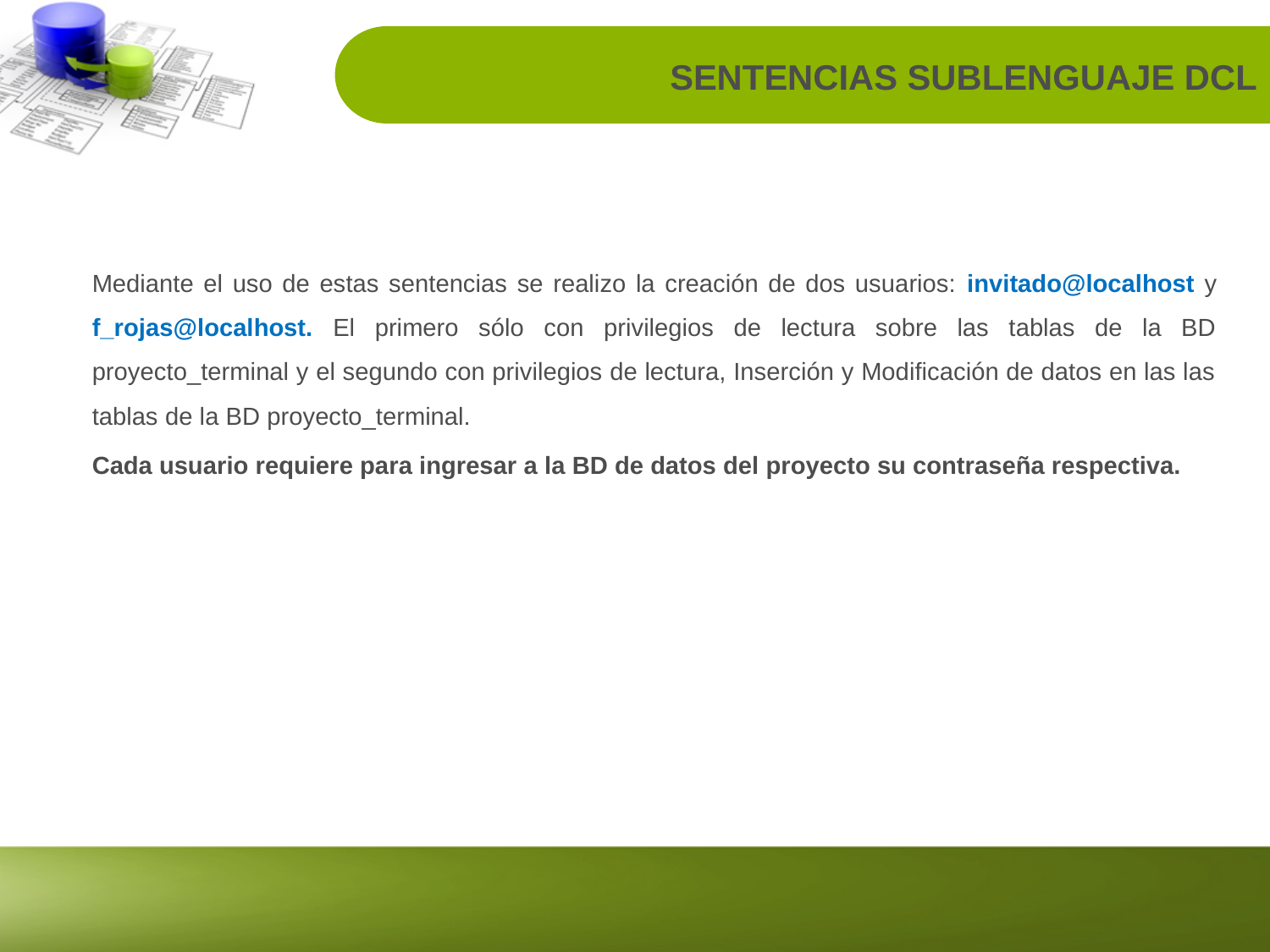

SENTENCIAS SUBLENGUAJE DCL
Mediante el uso de estas sentencias se realizo la creación de dos usuarios: invitado@localhost y f_rojas@localhost. El primero sólo con privilegios de lectura sobre las tablas de la BD proyecto_terminal y el segundo con privilegios de lectura, Inserción y Modificación de datos en las las tablas de la BD proyecto_terminal.
Cada usuario requiere para ingresar a la BD de datos del proyecto su contraseña respectiva.